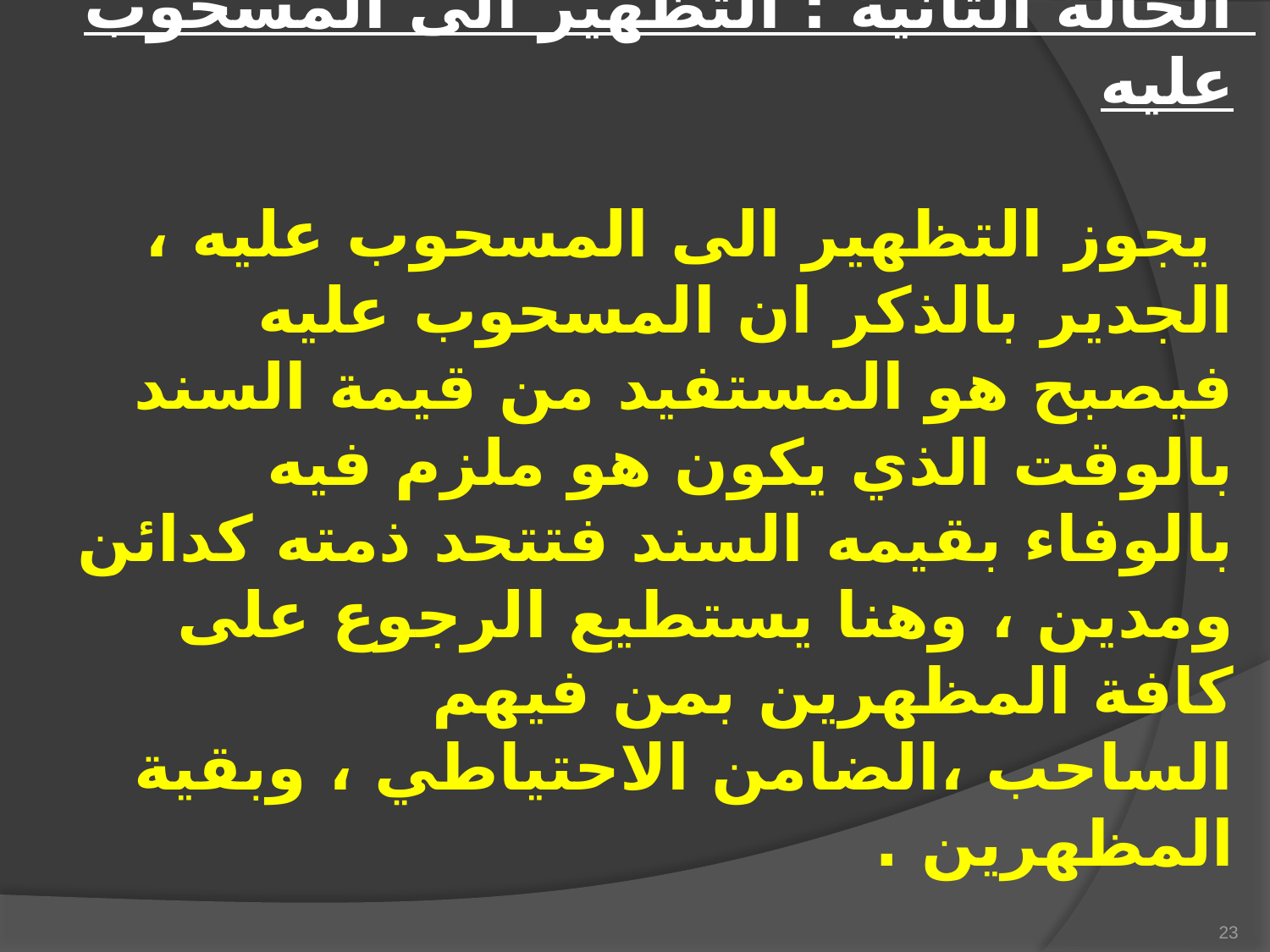

# الحالة الثانية : التظهير الى المسحوب عليه يجوز التظهير الى المسحوب عليه ، الجدير بالذكر ان المسحوب عليه  فيصبح هو المستفيد من قيمة السند بالوقت الذي يكون هو ملزم فيه بالوفاء بقيمه السند فتتحد ذمته كدائن ومدين ، وهنا يستطيع الرجوع على كافة المظهرين بمن فيهم الساحب ،الضامن الاحتياطي ، وبقية المظهرين .
23